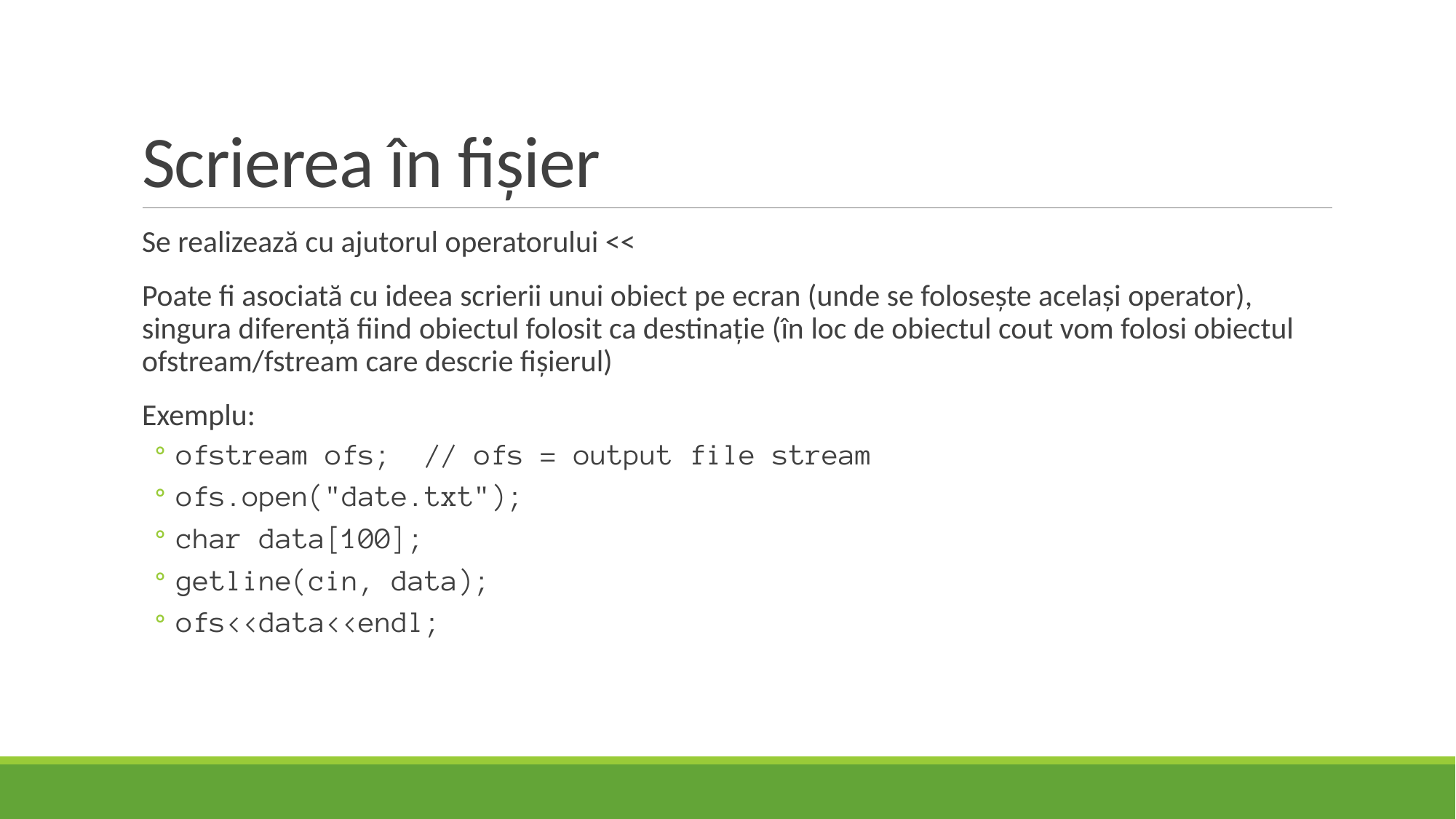

# Scrierea în fișier
Se realizează cu ajutorul operatorului <<
Poate fi asociată cu ideea scrierii unui obiect pe ecran (unde se folosește același operator), singura diferență fiind obiectul folosit ca destinație (în loc de obiectul cout vom folosi obiectul ofstream/fstream care descrie fișierul)
Exemplu:
ofstream ofs;  // ofs = output file stream
ofs.open("date.txt");
char data[100];
getline(cin, data);
ofs<<data<<endl;